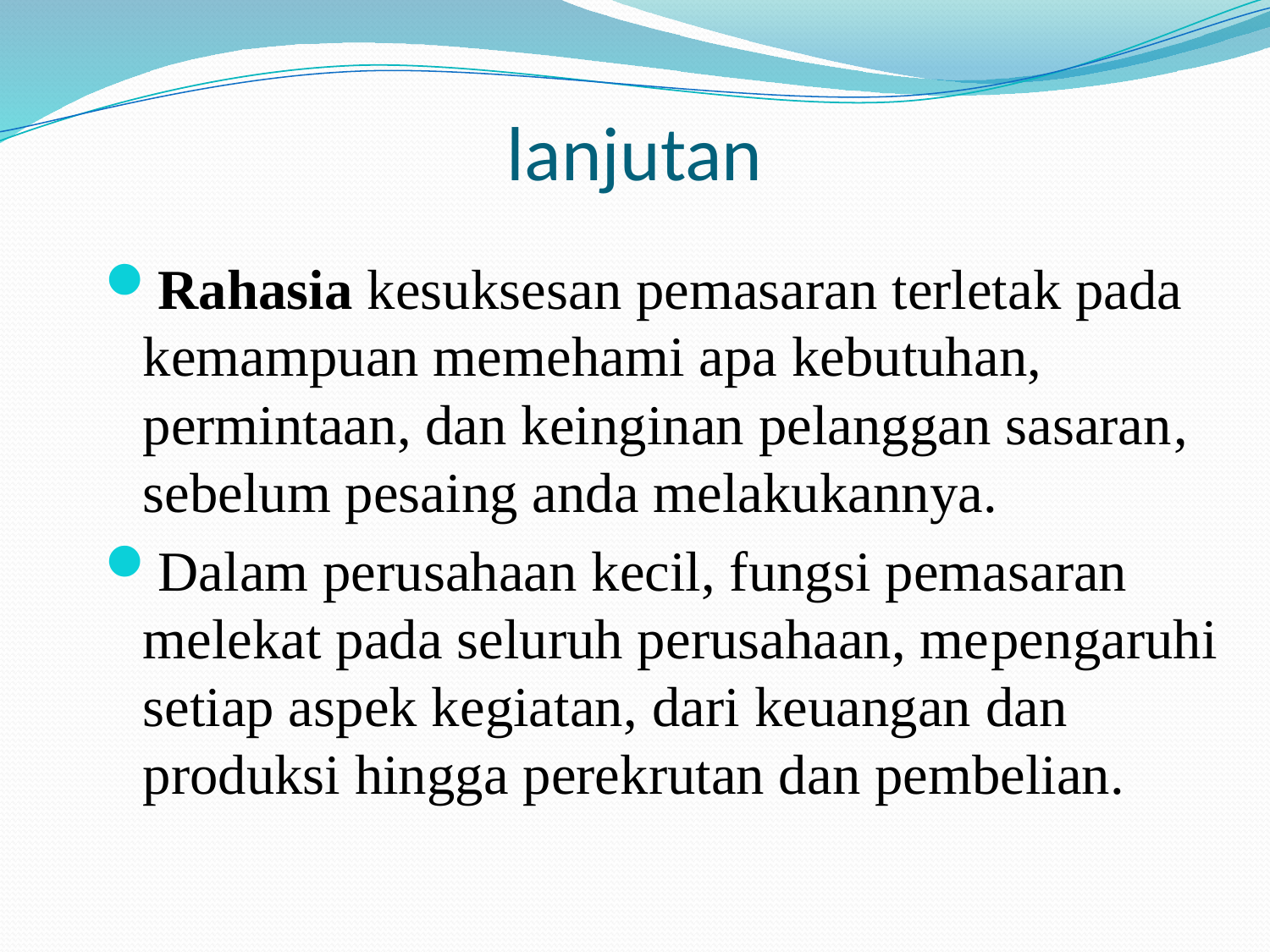

# lanjutan
Rahasia kesuksesan pemasaran terletak pada kemampuan memehami apa kebutuhan, permintaan, dan keinginan pelanggan sasaran, sebelum pesaing anda melakukannya.
Dalam perusahaan kecil, fungsi pemasaran melekat pada seluruh perusahaan, mepengaruhi setiap aspek kegiatan, dari keuangan dan produksi hingga perekrutan dan pembelian.